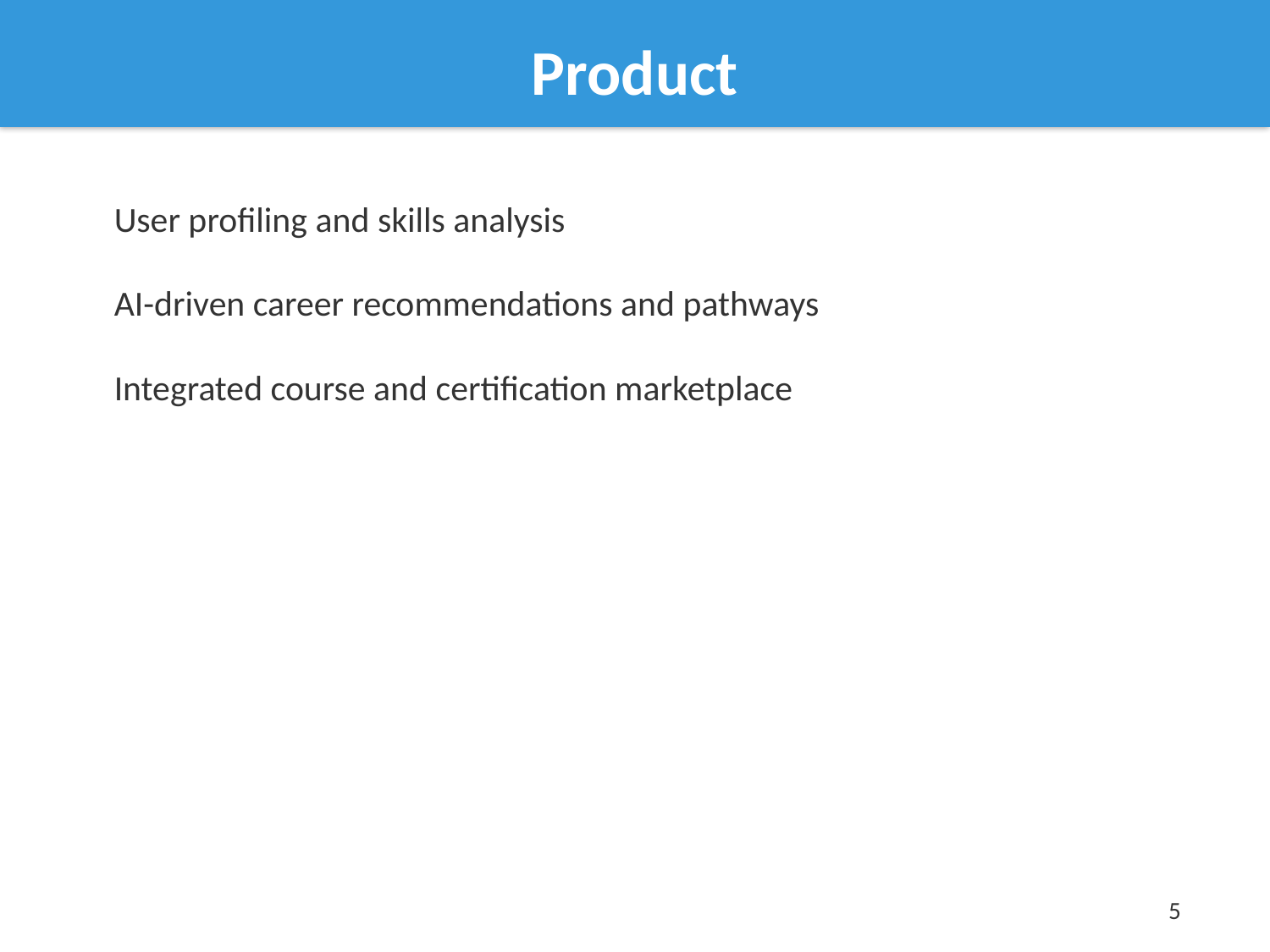

Product
User profiling and skills analysis
AI-driven career recommendations and pathways
Integrated course and certification marketplace
5